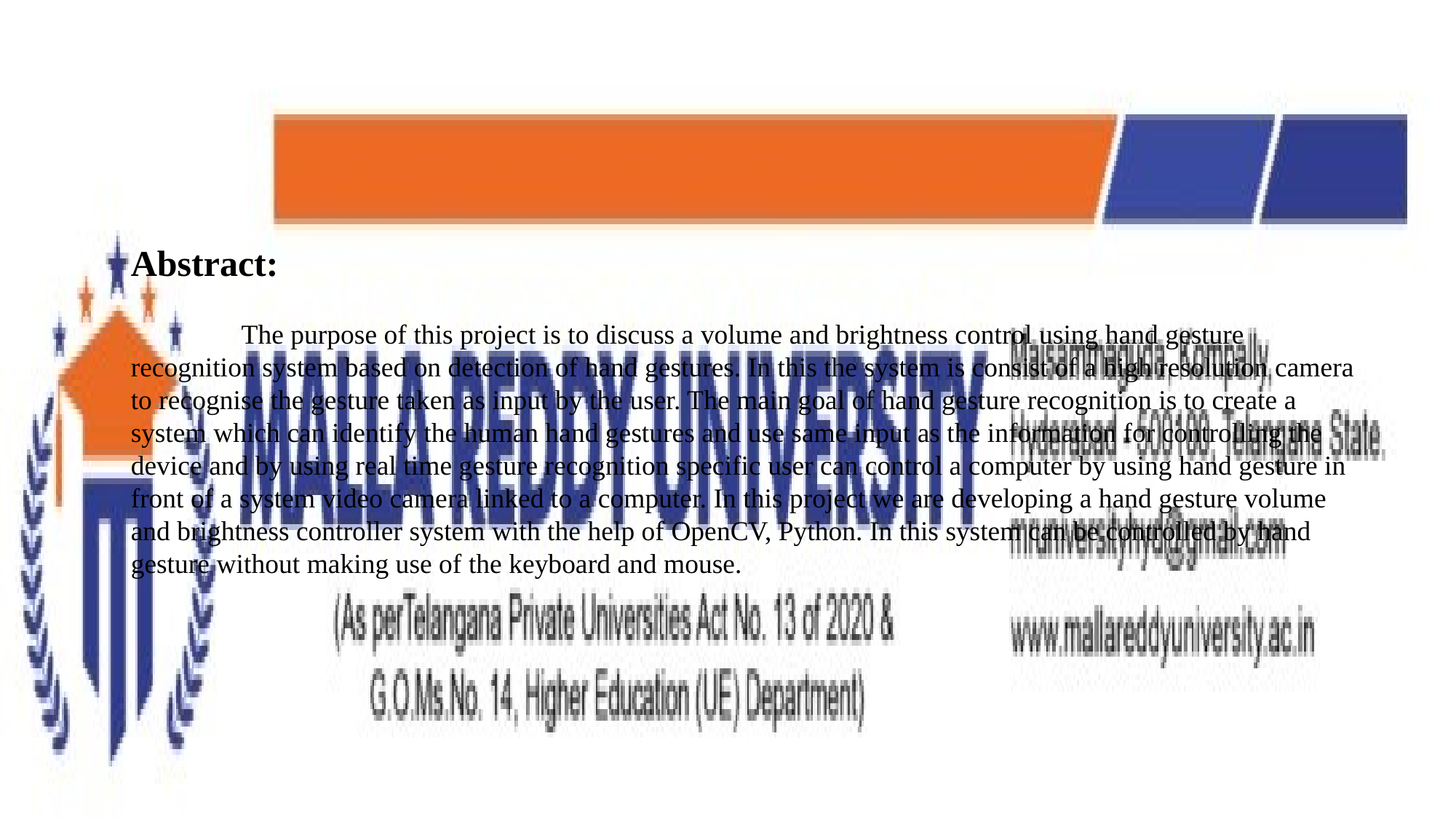

Abstract:

                The purpose of this project is to discuss a volume and brightness control using hand gesture recognition system based on detection of hand gestures. In this the system is consist of a high resolution camera to recognise the gesture taken as input by the user. The main goal of hand gesture recognition is to create a system which can identify the human hand gestures and use same input as the information for controlling the device and by using real time gesture recognition specific user can control a computer by using hand gesture in front of a system video camera linked to a computer. In this project we are developing a hand gesture volume and brightness controller system with the help of OpenCV, Python. In this system can be controlled by hand gesture without making use of the keyboard and mouse.